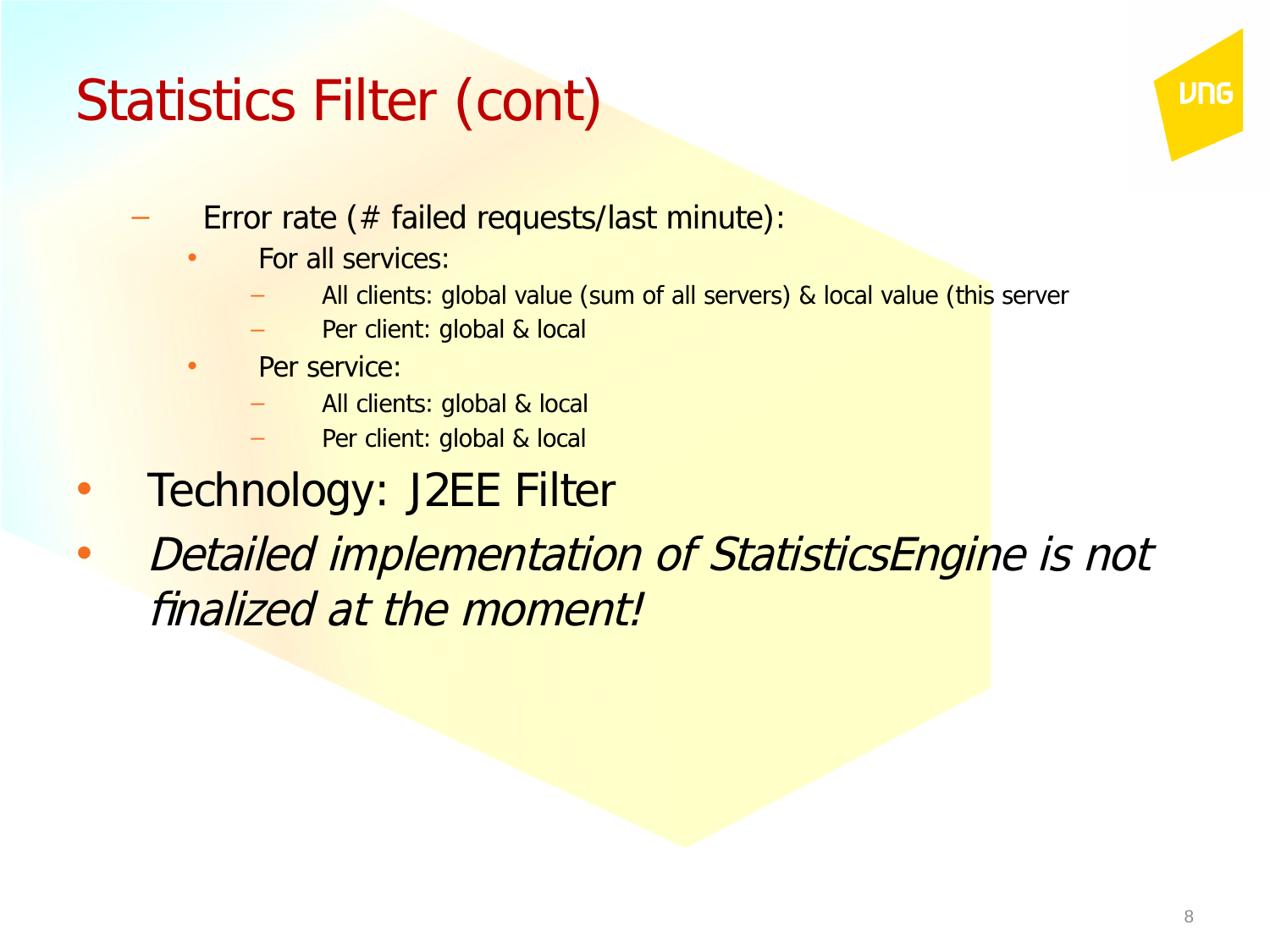

# Statistics Filter (cont)
Error rate (# failed requests/last minute):
For all services:
All clients: global value (sum of all servers) & local value (this server
Per client: global & local
Per service:
All clients: global & local
Per client: global & local
Technology: J2EE Filter
Detailed implementation of StatisticsEngine is not finalized at the moment!
8